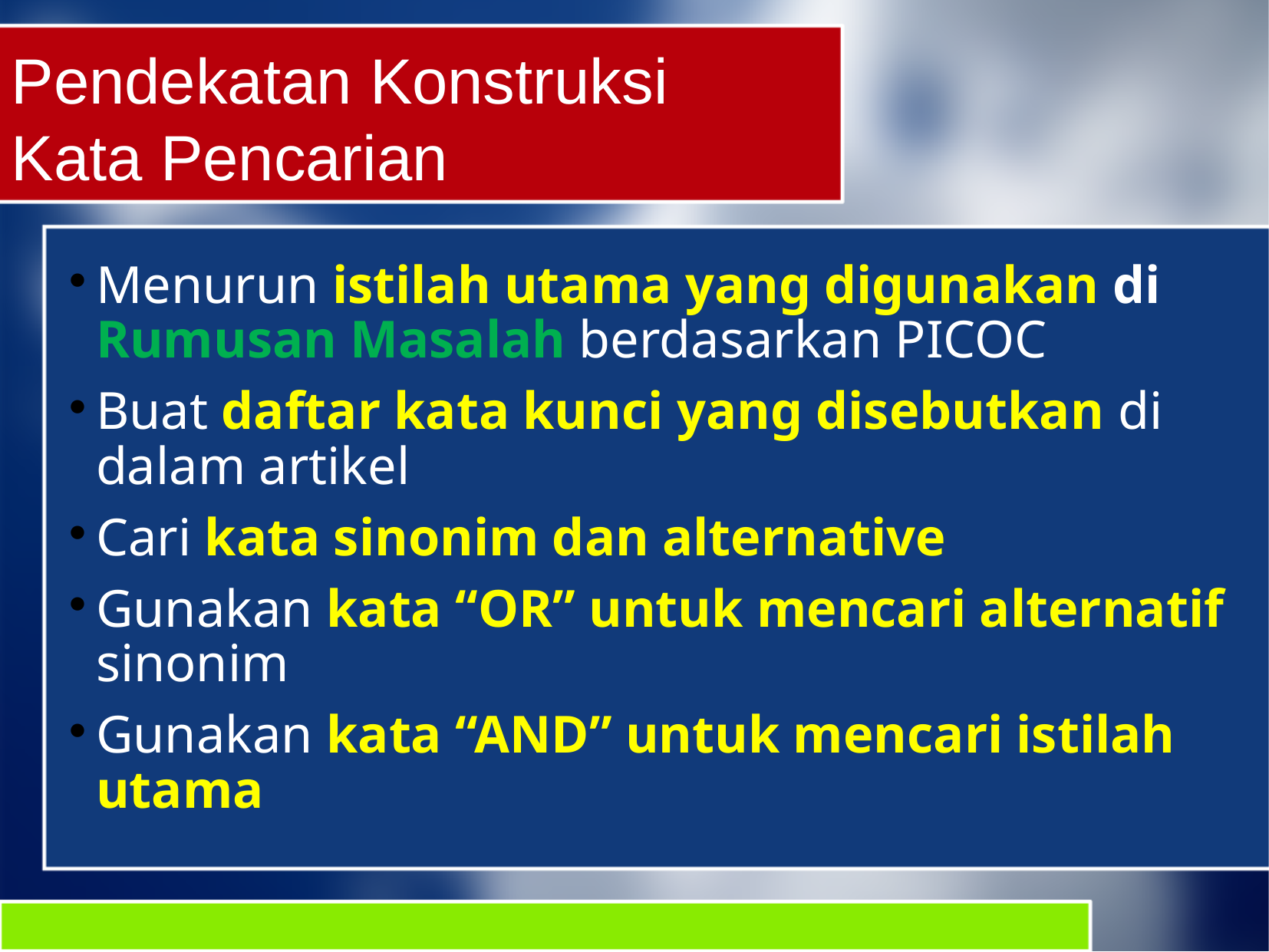

Pendekatan Konstruksi Kata Pencarian
Menurun istilah utama yang digunakan di Rumusan Masalah berdasarkan PICOC
Buat daftar kata kunci yang disebutkan di dalam artikel
Cari kata sinonim dan alternative
Gunakan kata “OR” untuk mencari alternatif sinonim
Gunakan kata “AND” untuk mencari istilah utama